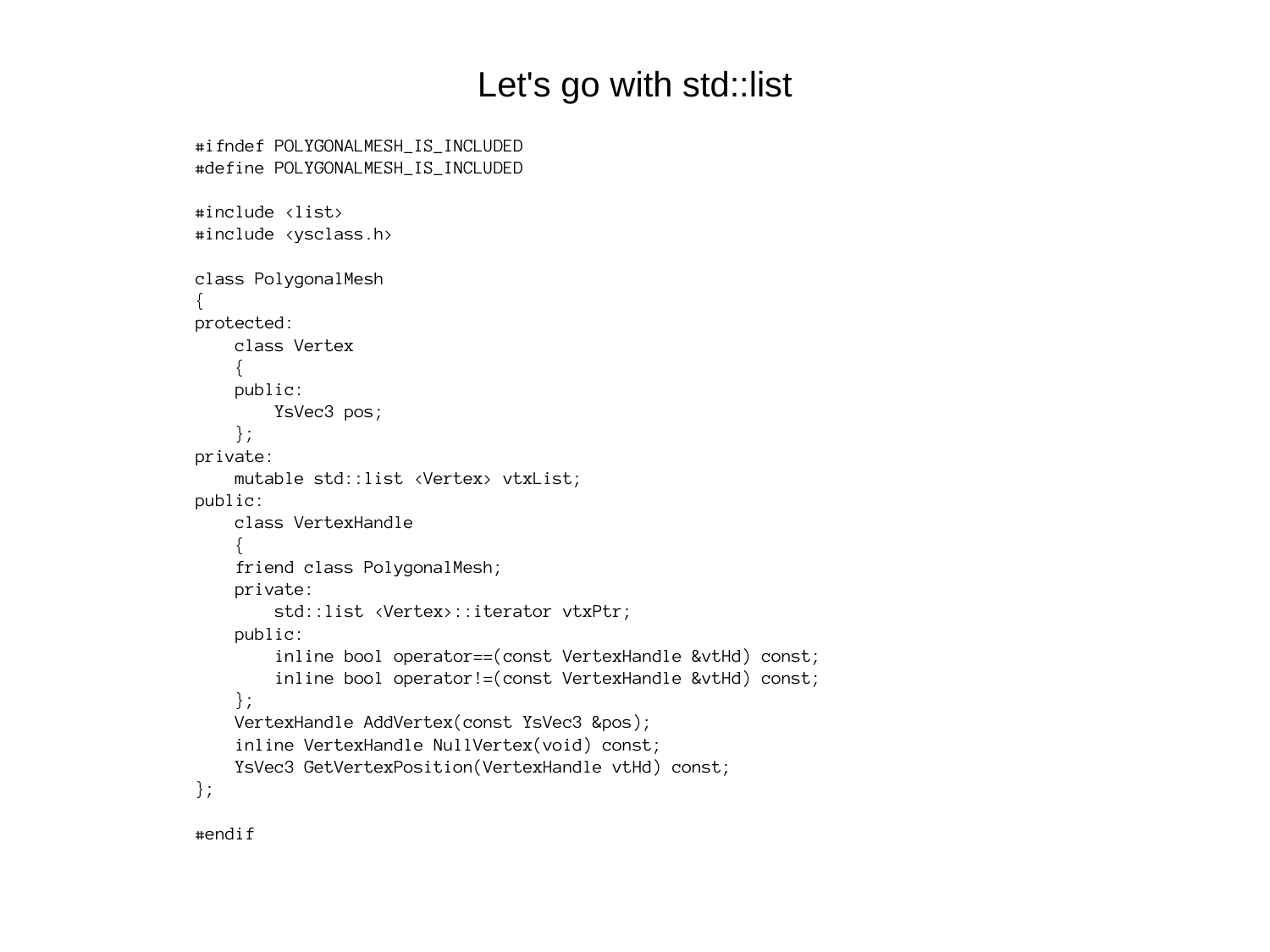

# Let's go with std::list
#ifndef POLYGONALMESH_IS_INCLUDED
#define POLYGONALMESH_IS_INCLUDED

#include <list>
#include <ysclass.h>

class PolygonalMesh
{
protected:
    class Vertex
    {
    public:
        YsVec3 pos;
    };
private:
    mutable std::list <Vertex> vtxList;
public:
    class VertexHandle
    {
    friend class PolygonalMesh;
    private:
        std::list <Vertex>::iterator vtxPtr;
    public:
        inline bool operator==(const VertexHandle &vtHd) const;
        inline bool operator!=(const VertexHandle &vtHd) const;
    };
    VertexHandle AddVertex(const YsVec3 &pos);
    inline VertexHandle NullVertex(void) const;
    YsVec3 GetVertexPosition(VertexHandle vtHd) const;
};

#endif